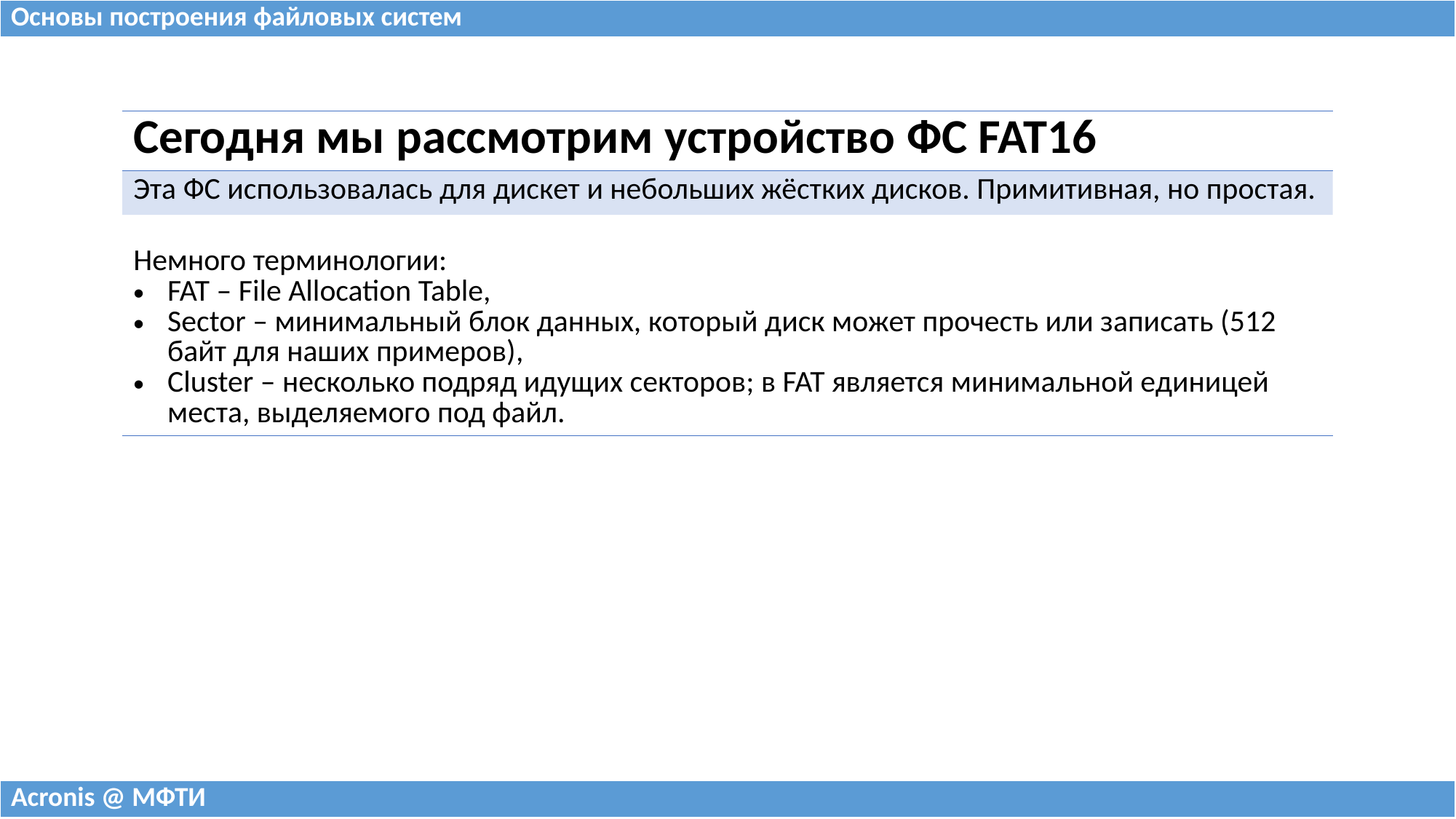

| Основы построения файловых систем |
| --- |
| Сегодня мы рассмотрим устройство ФС FAT16 |
| --- |
| Эта ФС использовалась для дискет и небольших жёстких дисков. Примитивная, но простая. |
| Немного терминологии: FAT – File Allocation Table, Sector – минимальный блок данных, который диск может прочесть или записать (512 байт для наших примеров), Cluster – несколько подряд идущих секторов; в FAT является минимальной единицей места, выделяемого под файл. |
| Acronis @ МФТИ |
| --- |